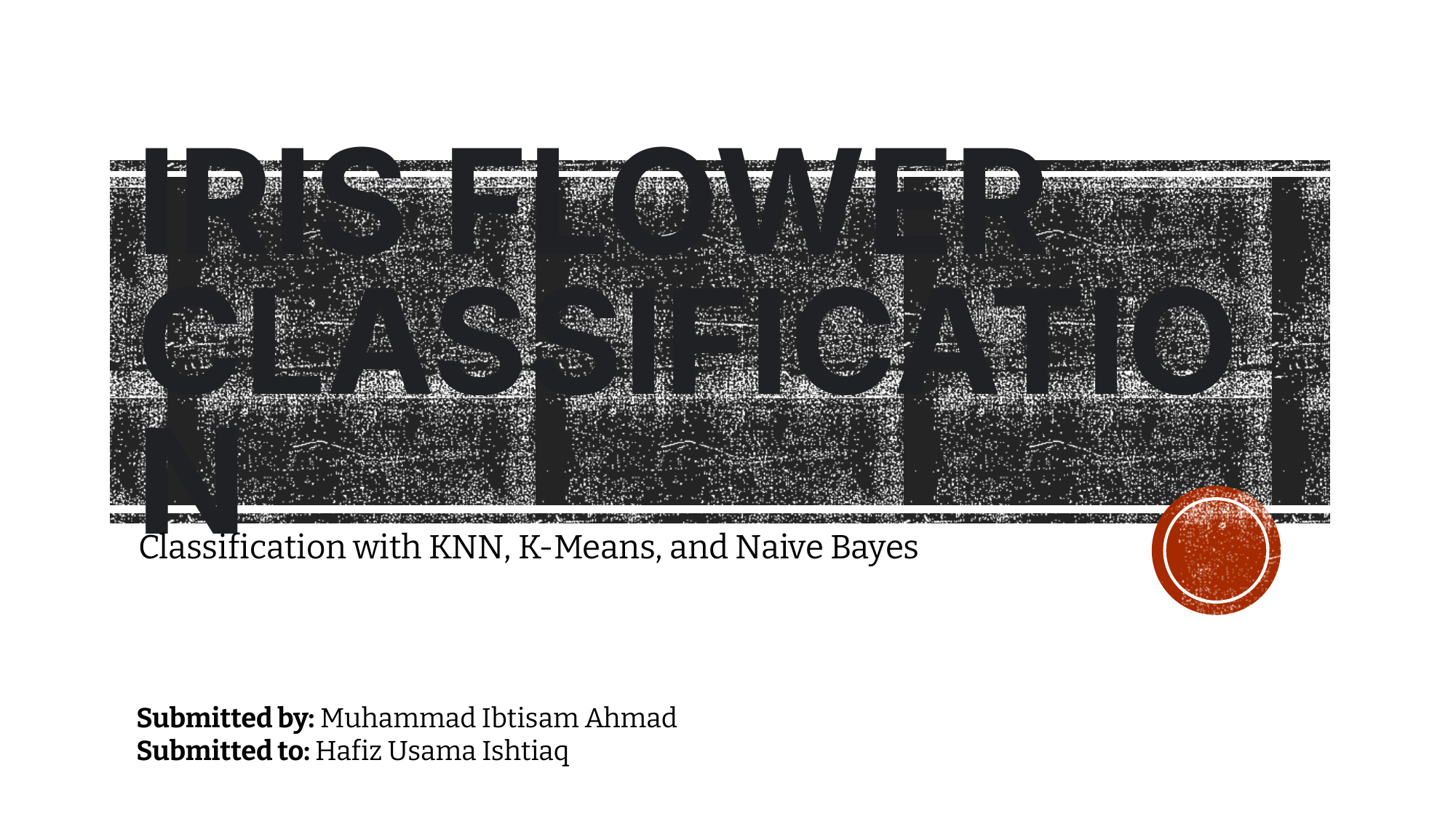

# Iris Flower Classification
Classification with KNN, K-Means, and Naive Bayes
Submitted by: Muhammad Ibtisam Ahmad
Submitted to: Hafiz Usama Ishtiaq